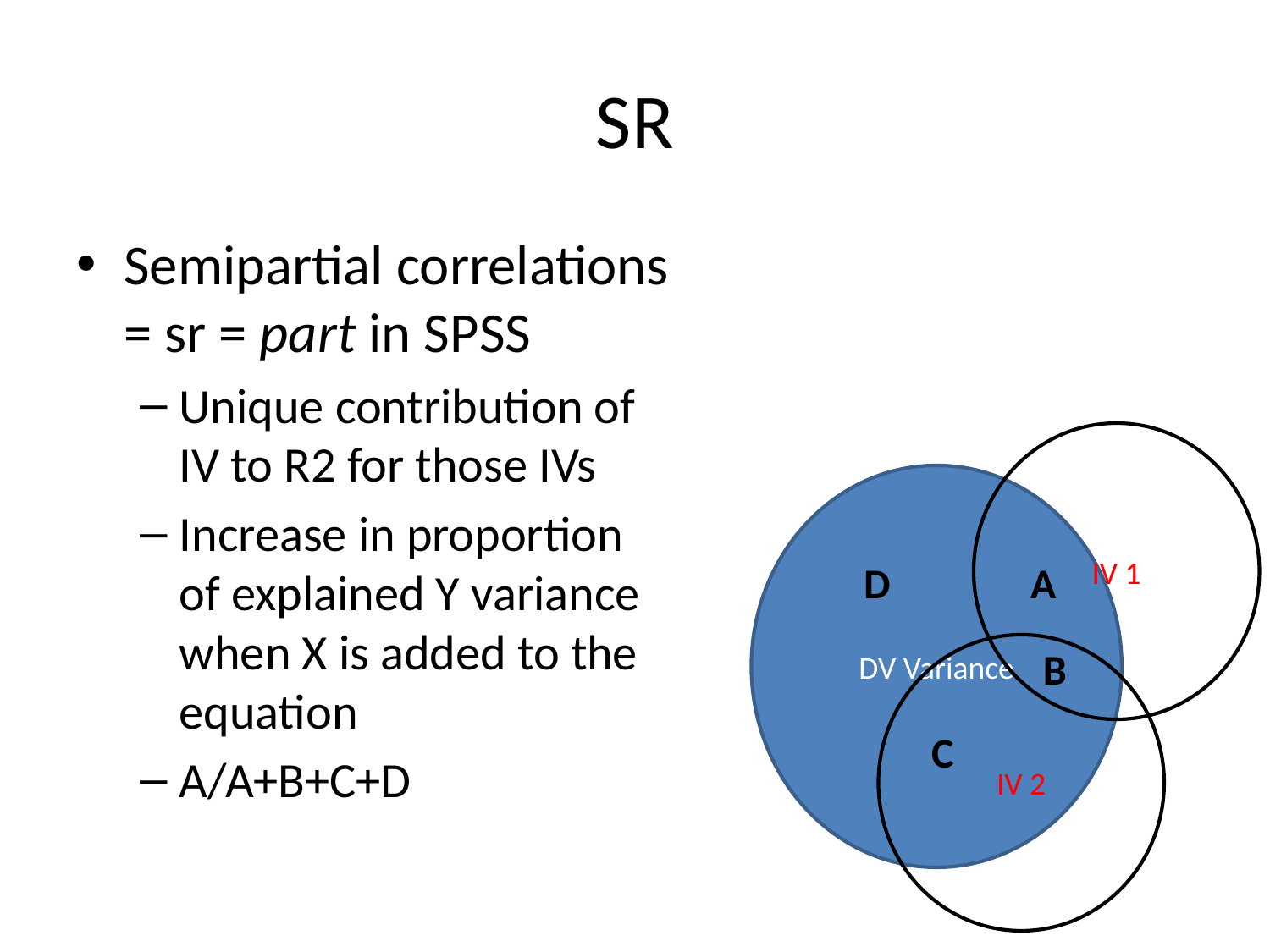

# SR
Semipartial correlations = sr = part in SPSS
Unique contribution of IV to R2 for those IVs
Increase in proportion of explained Y variance when X is added to the equation
A/A+B+C+D

IV 1
DV Variance
D
A
IV 2
B
C